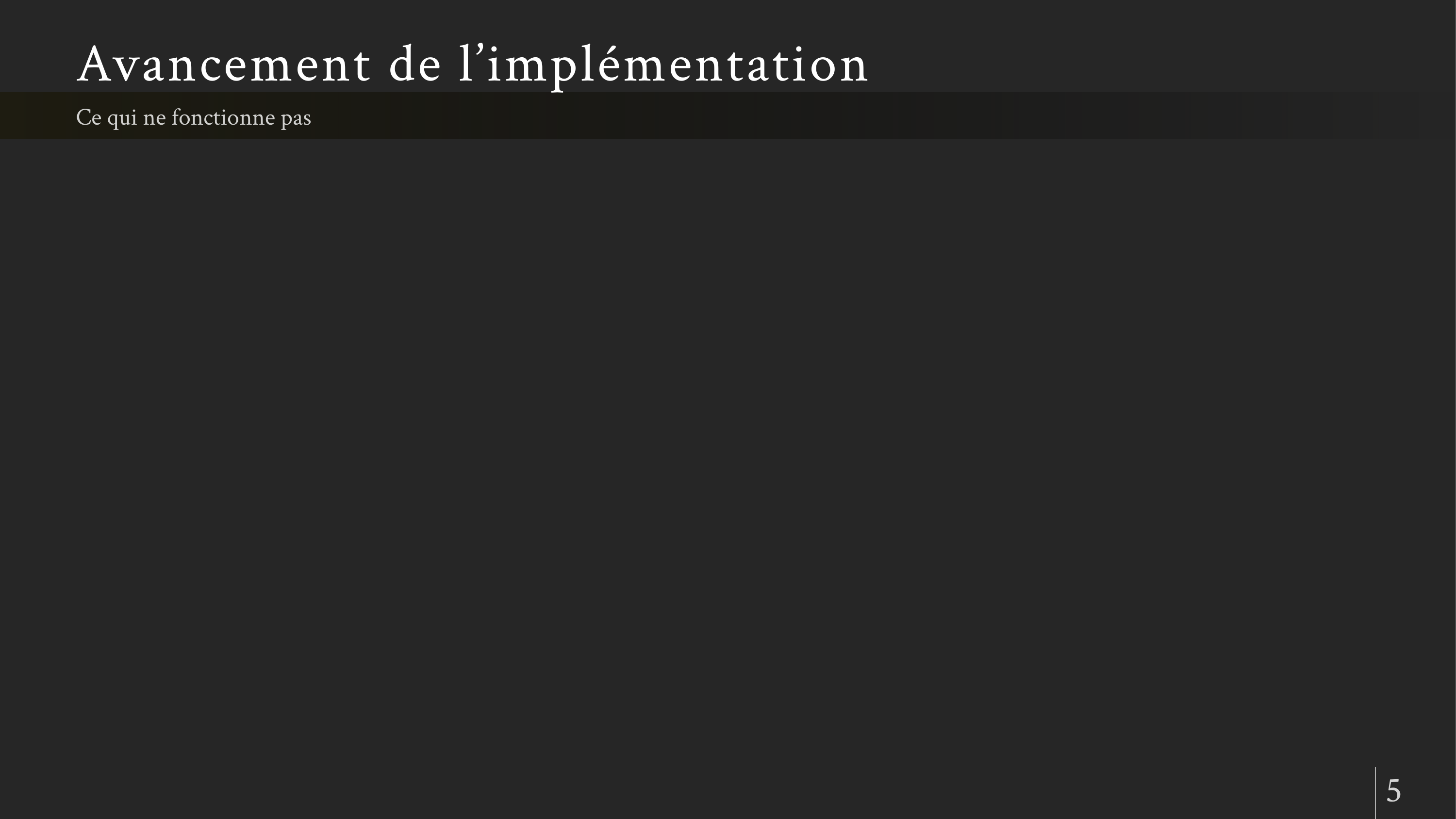

# Avancement de l’implémentation
Ce qui ne fonctionne pas
5